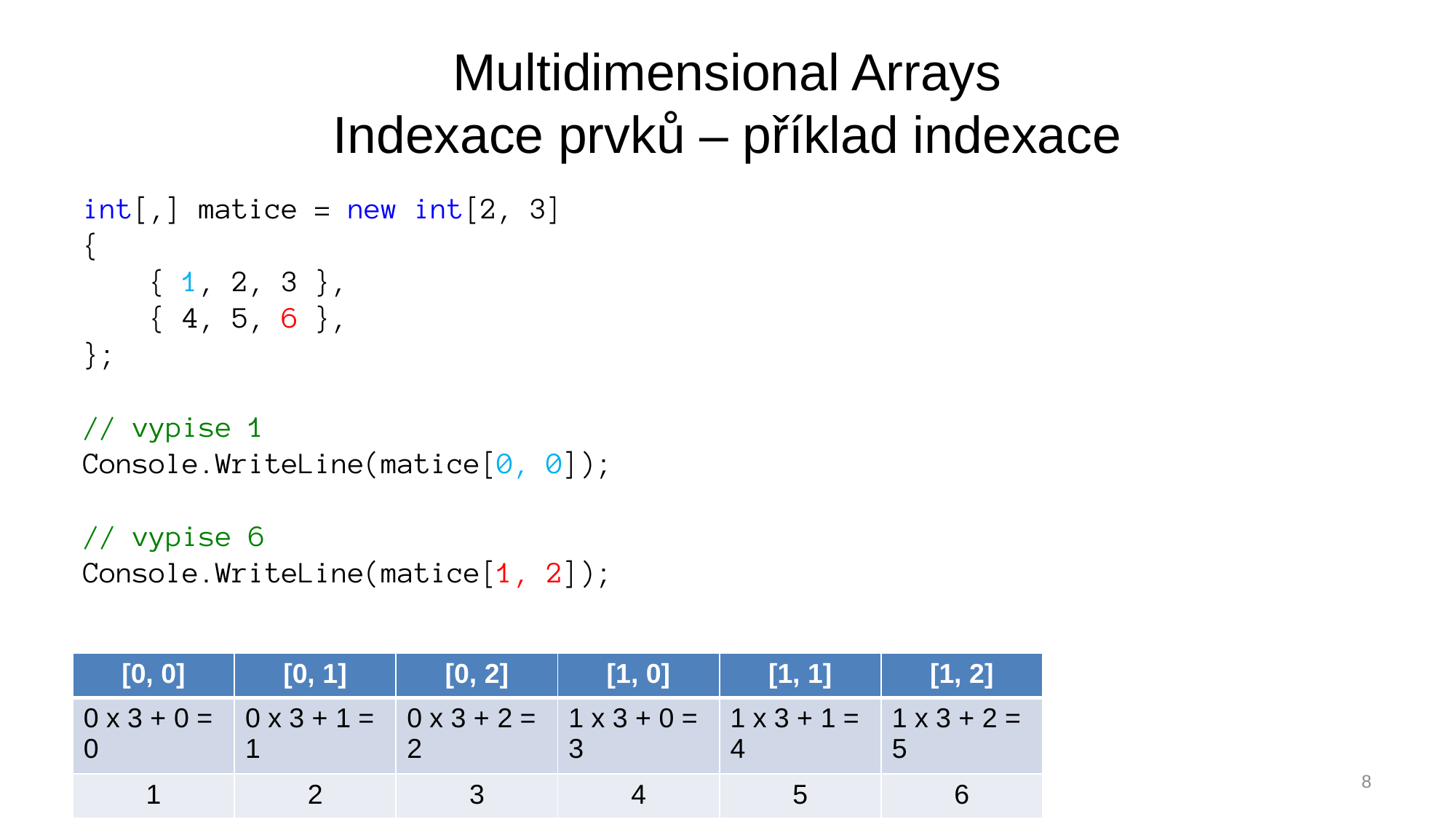

# Multidimensional Arrays Indexace prvků – příklad indexace
int[,] matice = new int[2, 3]
{
    { 1, 2, 3 },
    { 4, 5, 6 },
};

// vypise 1
Console.WriteLine(matice[0, 0]);

// vypise 6
Console.WriteLine(matice[1, 2]);
| [0, 0] | [0, 1] | [0, 2] | [1, 0] | [1, 1] | [1, 2] |
| --- | --- | --- | --- | --- | --- |
| 0 x 3 + 0 = 0 | 0 x 3 + 1 = 1 | 0 x 3 + 2 = 2 | 1 x 3 + 0 = 3 | 1 x 3 + 1 = 4 | 1 x 3 + 2 = 5 |
| 1 | 2 | 3 | 4 | 5 | 6 |
8